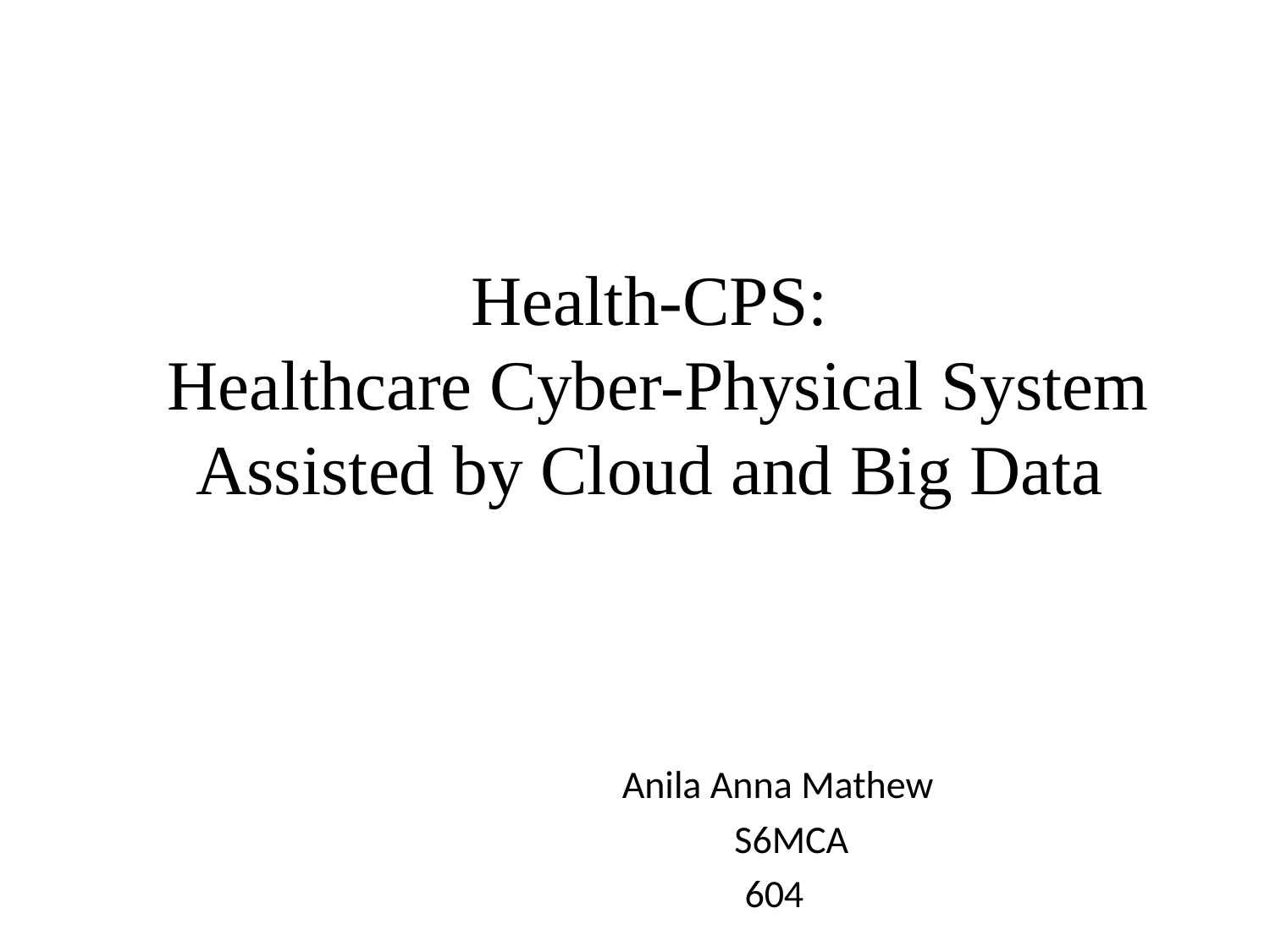

# Health-CPS: Healthcare Cyber-Physical System Assisted by Cloud and Big Data

  			Anila Anna Mathew
	   S6MCA
         604